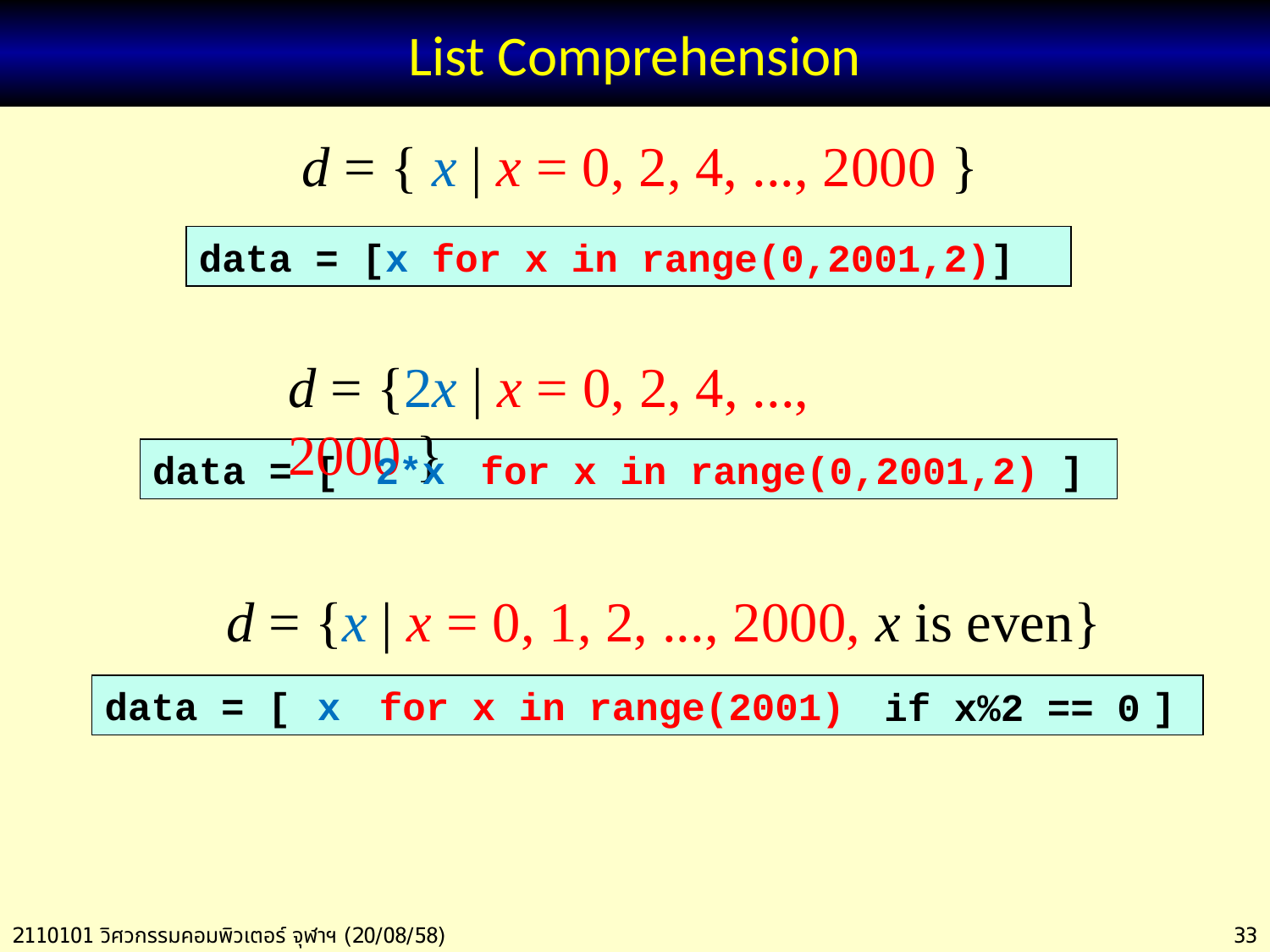

# List Comprehension
d = { x | x = 0, 2, 4, ..., 2000 }
data = [x for x in range(0,2001,2)]
d = {2x | x = 0, 2, 4, ..., 2000 }
data = [                               ]
2*x
for x in range(0,2001,2)
d = {x | x = 0, 1, 2, ..., 2000, x is even}
data = [                                     ]
x
for x in range(2001)
if x%2 == 0